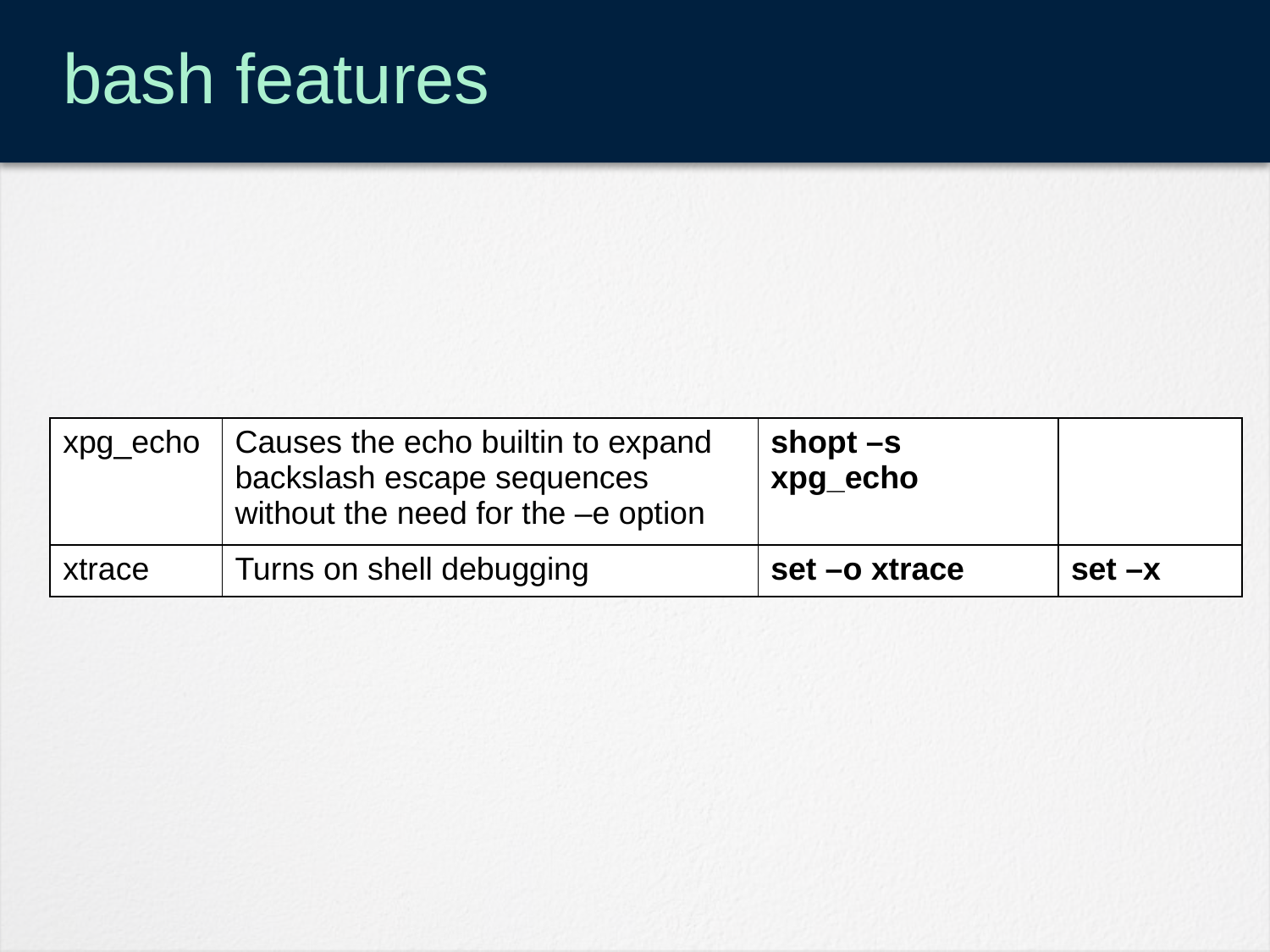

# bash features
| xpg\_echo | Causes the echo builtin to expand backslash escape sequences without the need for the –e option | shopt –s xpg\_echo |  |
| --- | --- | --- | --- |
| xtrace | Turns on shell debugging | set –o xtrace | set –x |